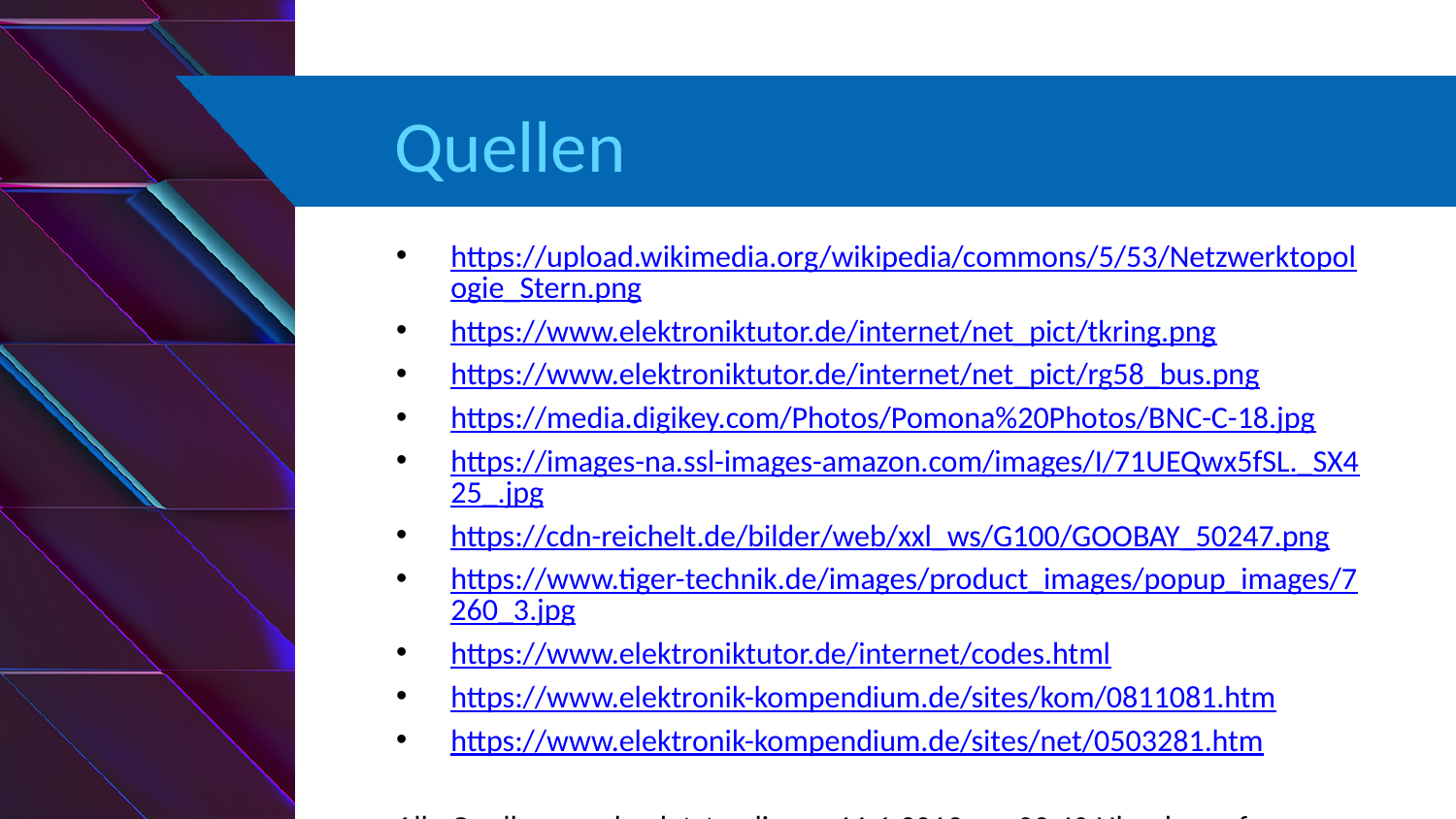

# Quellen
https://upload.wikimedia.org/wikipedia/commons/5/53/Netzwerktopologie_Stern.png
https://www.elektroniktutor.de/internet/net_pict/tkring.png
https://www.elektroniktutor.de/internet/net_pict/rg58_bus.png
https://media.digikey.com/Photos/Pomona%20Photos/BNC-C-18.jpg
https://images-na.ssl-images-amazon.com/images/I/71UEQwx5fSL._SX425_.jpg
https://cdn-reichelt.de/bilder/web/xxl_ws/G100/GOOBAY_50247.png
https://www.tiger-technik.de/images/product_images/popup_images/7260_3.jpg
https://www.elektroniktutor.de/internet/codes.html
https://www.elektronik-kompendium.de/sites/kom/0811081.htm
https://www.elektronik-kompendium.de/sites/net/0503281.htm

Alle Quellen wurden letztmalig am 11.1.2019 um 09:40 Uhr abgerufen.